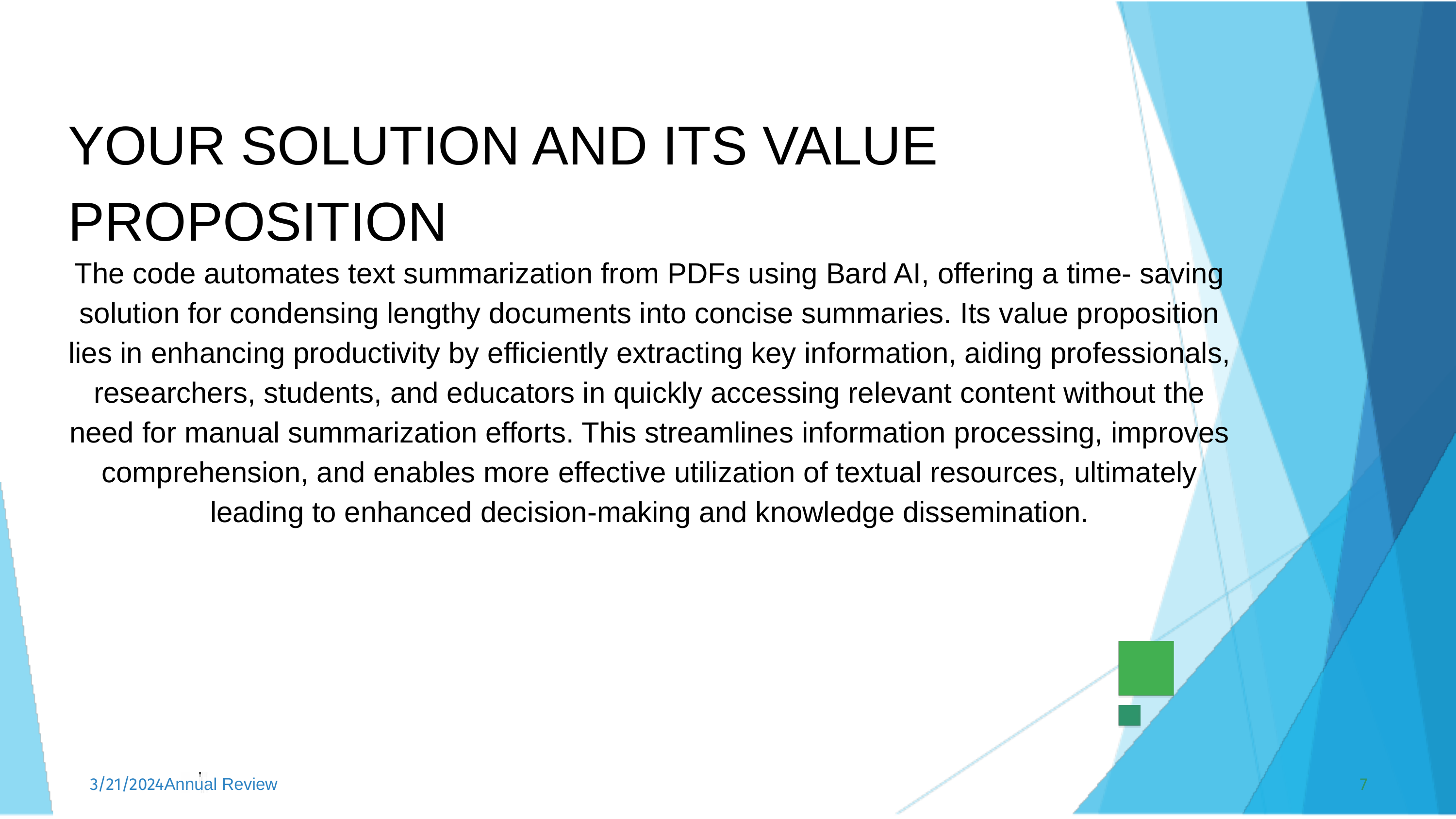

YOUR SOLUTION AND ITS VALUE PROPOSITION
The code automates text summarization from PDFs using Bard AI, offering a time- saving solution for condensing lengthy documents into concise summaries. Its value proposition lies in enhancing productivity by efficiently extracting key information, aiding professionals, researchers, students, and educators in quickly accessing relevant content without the need for manual summarization efforts. This streamlines information processing, improves comprehension, and enables more effective utilization of textual resources, ultimately leading to enhanced decision-making and knowledge dissemination.

3/21/2024Annual Review
7